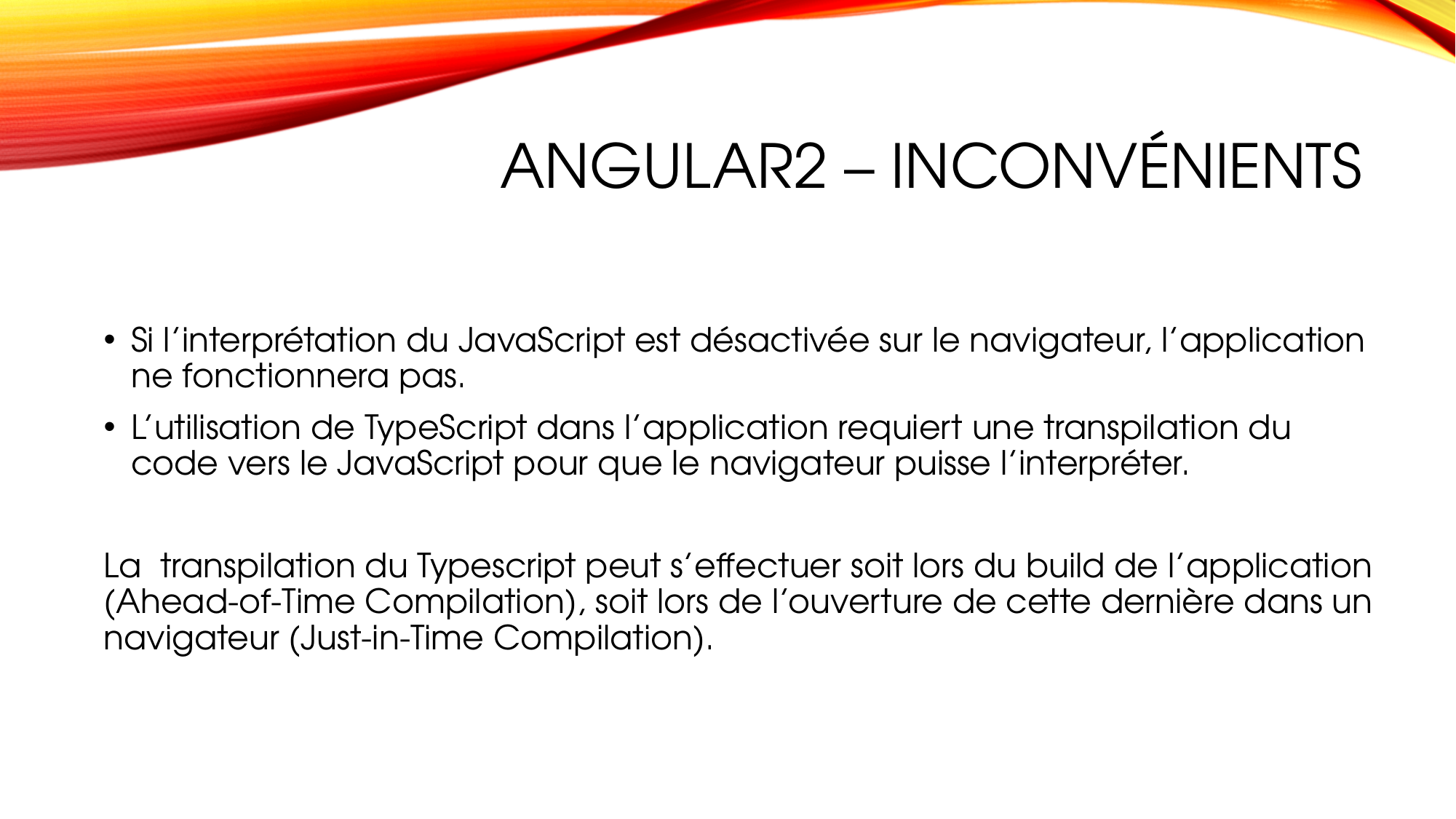

# Angular2 – inconvénients
Si l’interprétation du JavaScript est désactivée sur le navigateur, l’application ne fonctionnera pas.
L’utilisation de TypeScript dans l’application requiert une transpilation du code vers le JavaScript pour que le navigateur puisse l’interpréter.

La  transpilation du Typescript peut s’effectuer soit lors du build de l’application (Ahead-of-Time Compilation), soit lors de l’ouverture de cette dernière dans un navigateur (Just-in-Time Compilation).